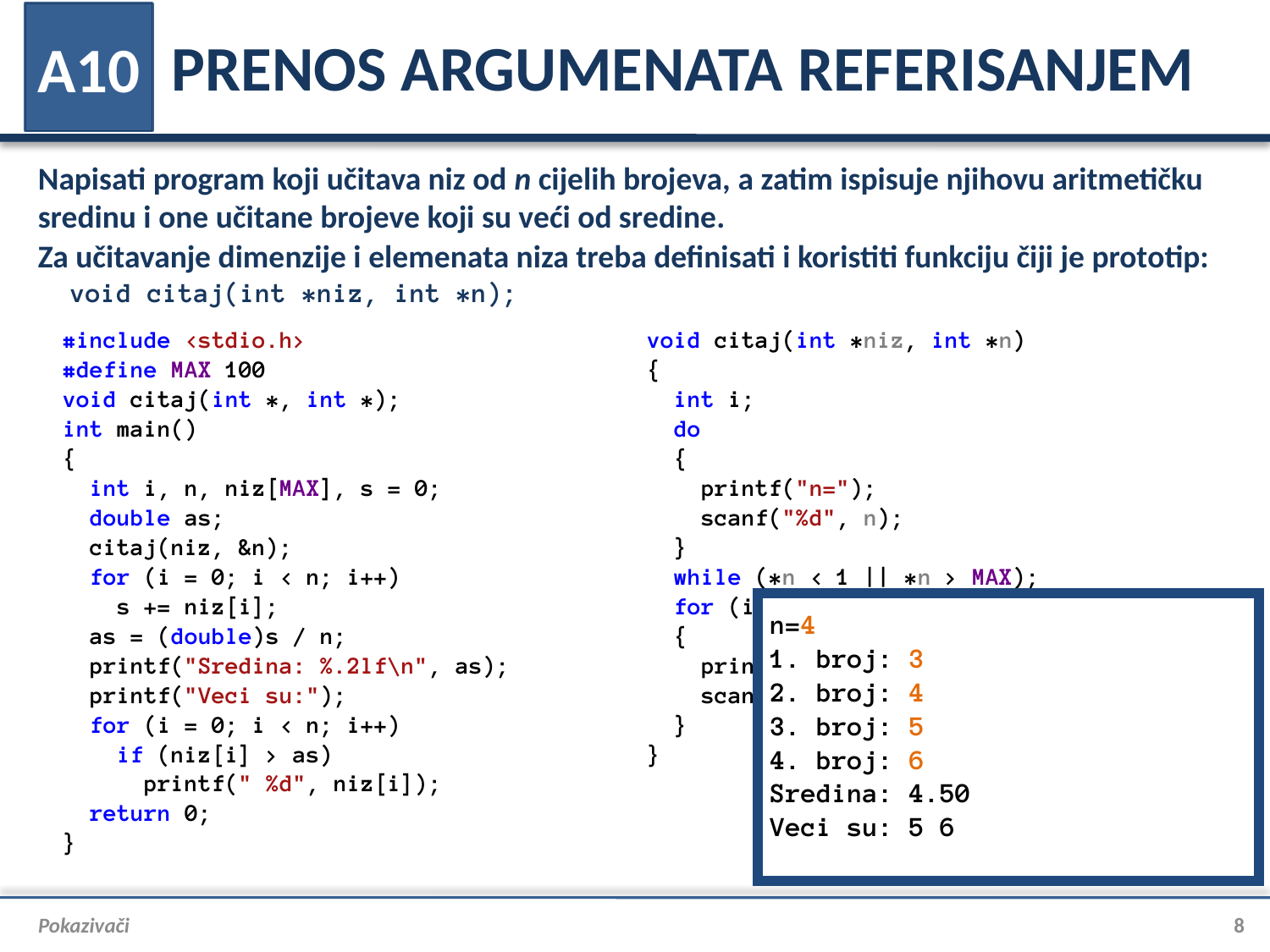

# PRENOS ARGUMENATA REFERISANJEM
A10
Napisati program koji učitava niz od n cijelih brojeva, a zatim ispisuje njihovu aritmetičku sredinu i one učitane brojeve koji su veći od sredine.
Za učitavanje dimenzije i elemenata niza treba definisati i koristiti funkciju čiji je prototip:
void citaj(int *niz, int *n);
#include <stdio.h>
#define MAX 100
void citaj(int *, int *);
int main()
{
  int i, n, niz[MAX], s = 0;
  double as;
  citaj(niz, &n);
  for (i = 0; i < n; i++)
    s += niz[i];
  as = (double)s / n;
  printf("Sredina: %.2lf\n", as);
  printf("Veci su:");
  for (i = 0; i < n; i++)
    if (niz[i] > as)
      printf(" %d", niz[i]);
  return 0;
}
void citaj(int *niz, int *n)
{
  int i;
  do
  {
    printf("n=");
    scanf("%d", n);
  }
  while (*n < 1 || *n > MAX);
  for (i = 0; i < *n; i++)
  {
    printf("%d. broj: ", i + 1);
    scanf("%d", niz + i);
  }
}
n=4
1. broj: 3
2. broj: 4
3. broj: 5
4. broj: 6
Sredina: 4.50
Veci su: 5 6
Pokazivači
8